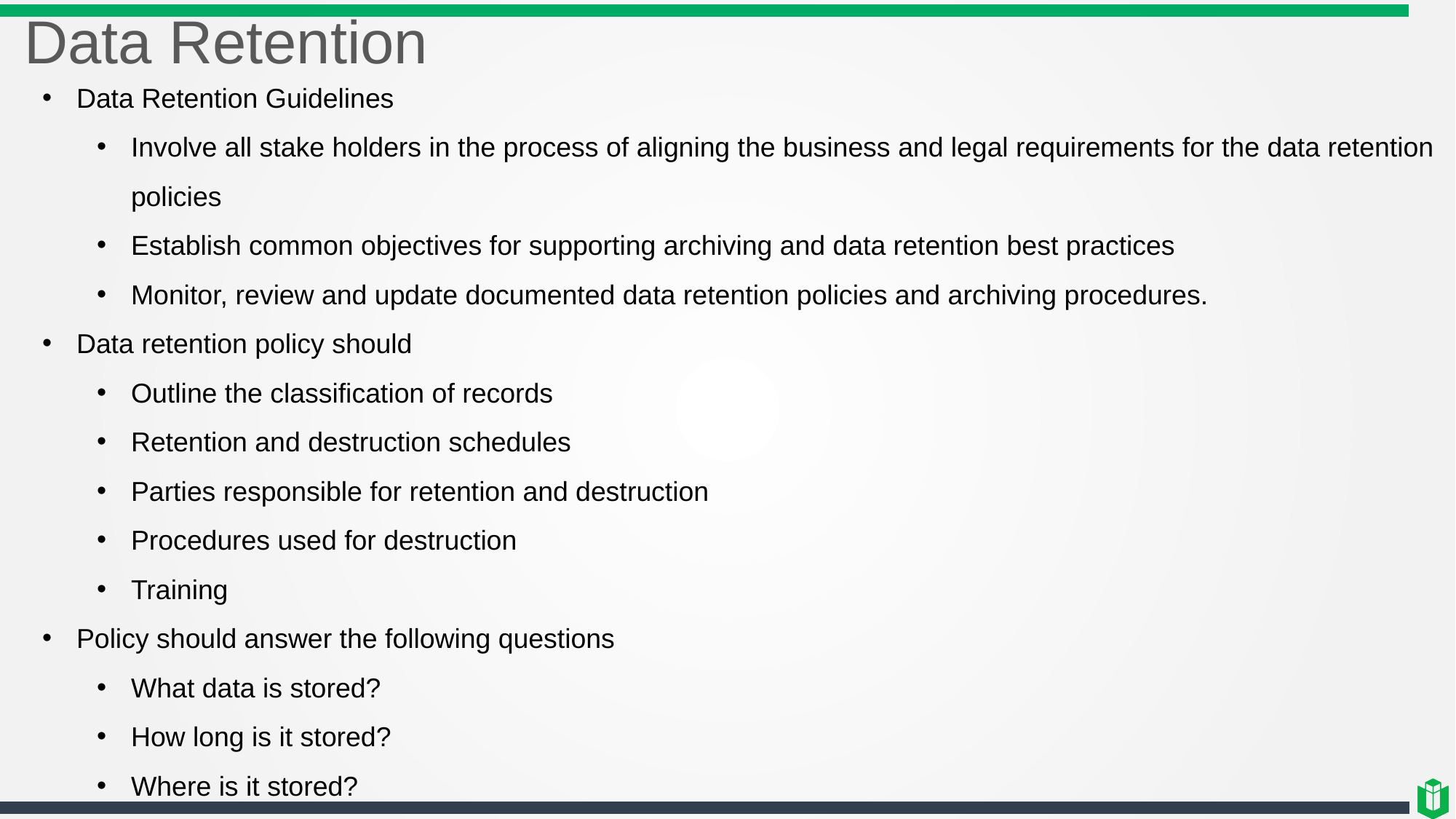

# Data Retention
Data Retention Guidelines
Involve all stake holders in the process of aligning the business and legal requirements for the data retention policies
Establish common objectives for supporting archiving and data retention best practices
Monitor, review and update documented data retention policies and archiving procedures.
Data retention policy should
Outline the classification of records
Retention and destruction schedules
Parties responsible for retention and destruction
Procedures used for destruction
Training
Policy should answer the following questions
What data is stored?
How long is it stored?
Where is it stored?